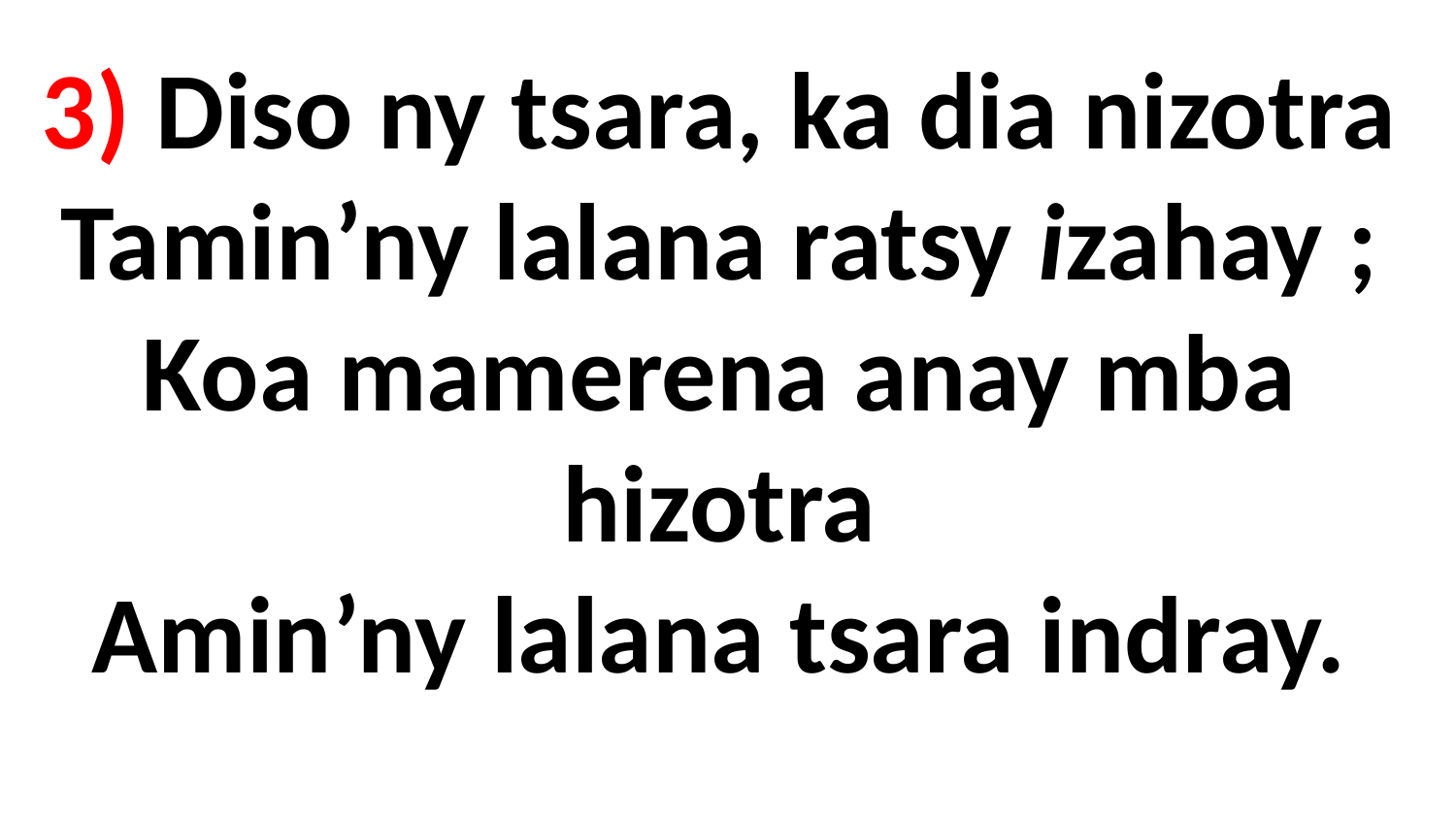

# 3) Diso ny tsara, ka dia nizotra Tamin’ny lalana ratsy izahay ; Koa mamerena anay mba hizotra Amin’ny lalana tsara indray.